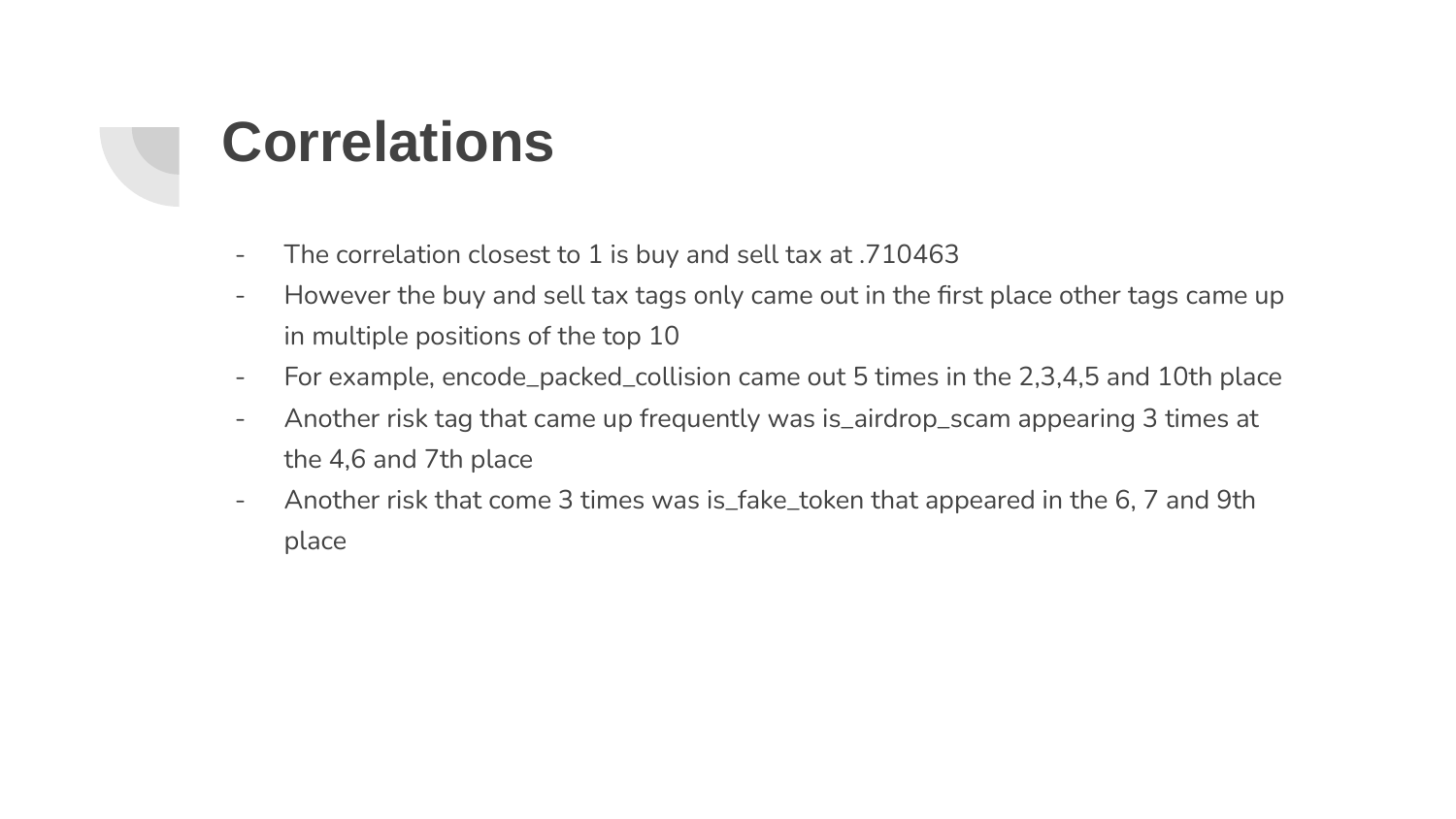

# Correlations
The correlation closest to 1 is buy and sell tax at .710463
However the buy and sell tax tags only came out in the first place other tags came up in multiple positions of the top 10
For example, encode_packed_collision came out 5 times in the 2,3,4,5 and 10th place
Another risk tag that came up frequently was is_airdrop_scam appearing 3 times at the 4,6 and 7th place
Another risk that come 3 times was is_fake_token that appeared in the 6, 7 and 9th place